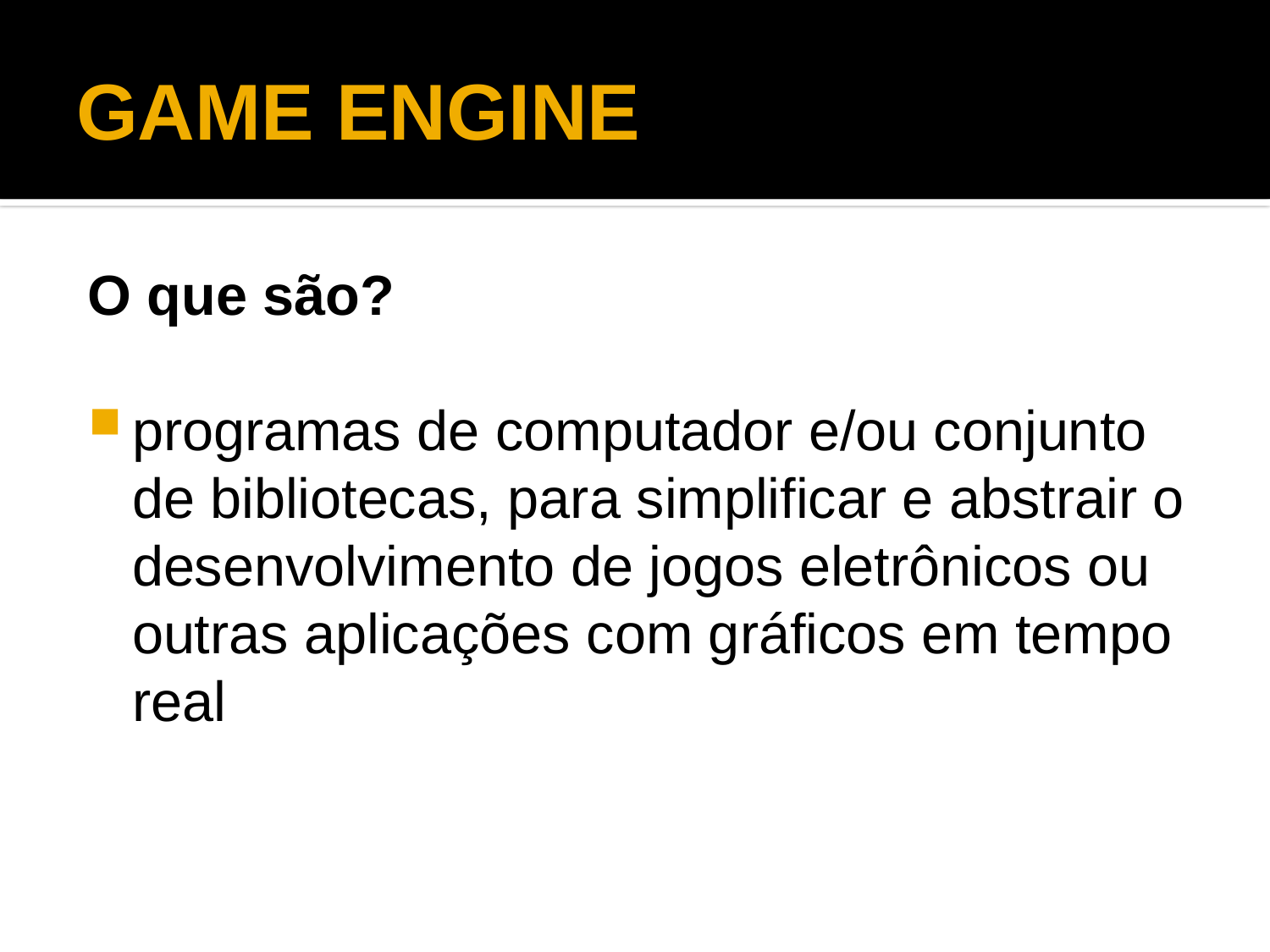

# GAME ENGINE
O que são?

programas de computador e/ou conjunto de bibliotecas, para simplificar e abstrair o desenvolvimento de jogos eletrônicos ou outras aplicações com gráficos em tempo real